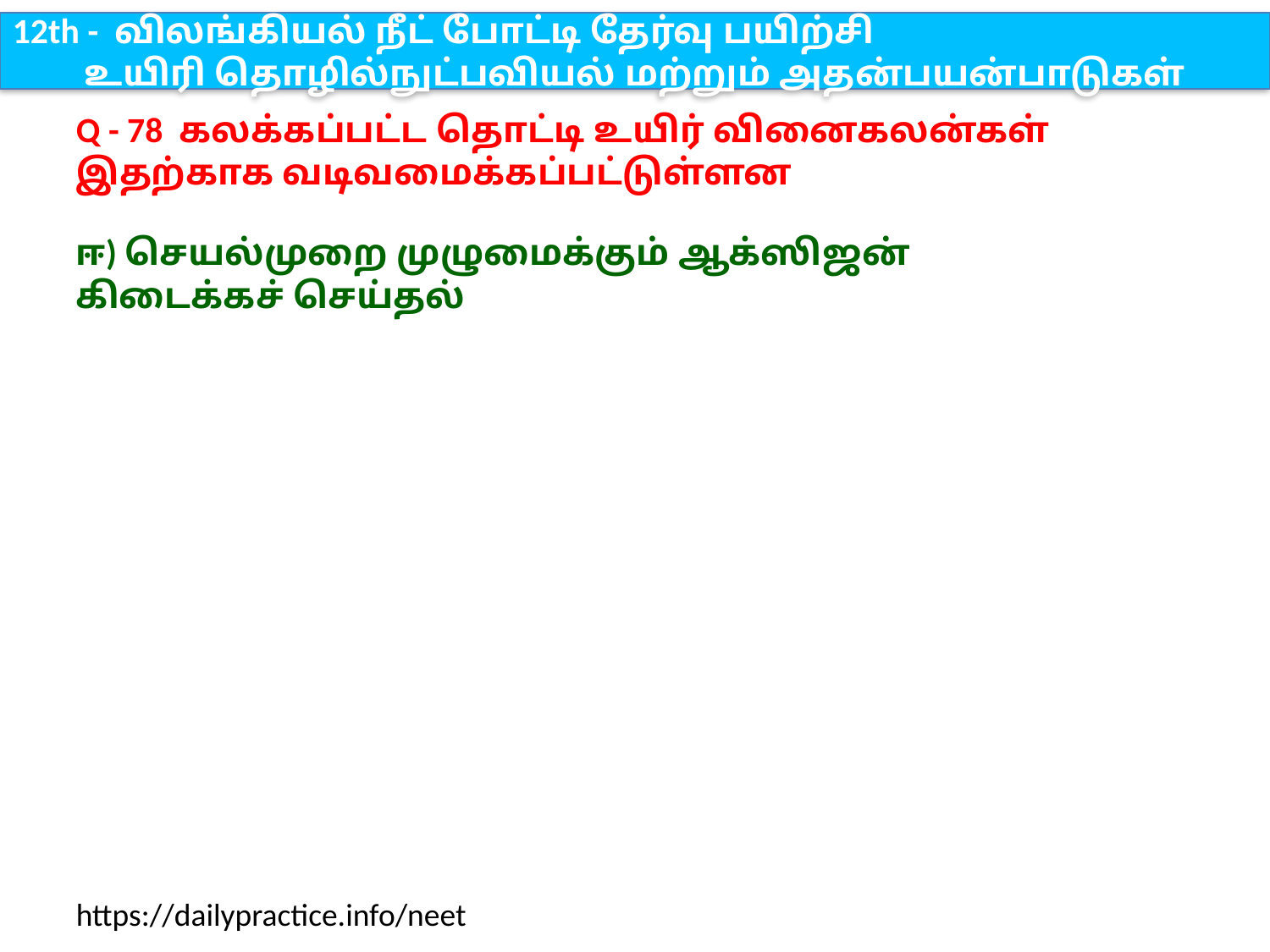

12th -  விலங்கியல் நீட் போட்டி தேர்வு பயிற்சி
உயிரி தொழில்நுட்பவியல் மற்றும் அதன்பயன்பாடுகள்

Q - 78  கலக்கப்பட்ட தொட்டி உயிர் வினைகலன்கள் இதற்காக வடிவமைக்கப்பட்டுள்ளன

ஈ) செயல்முறை முழுமைக்கும் ஆக்ஸிஜன் கிடைக்கச் செய்தல்
https://dailypractice.info/neet